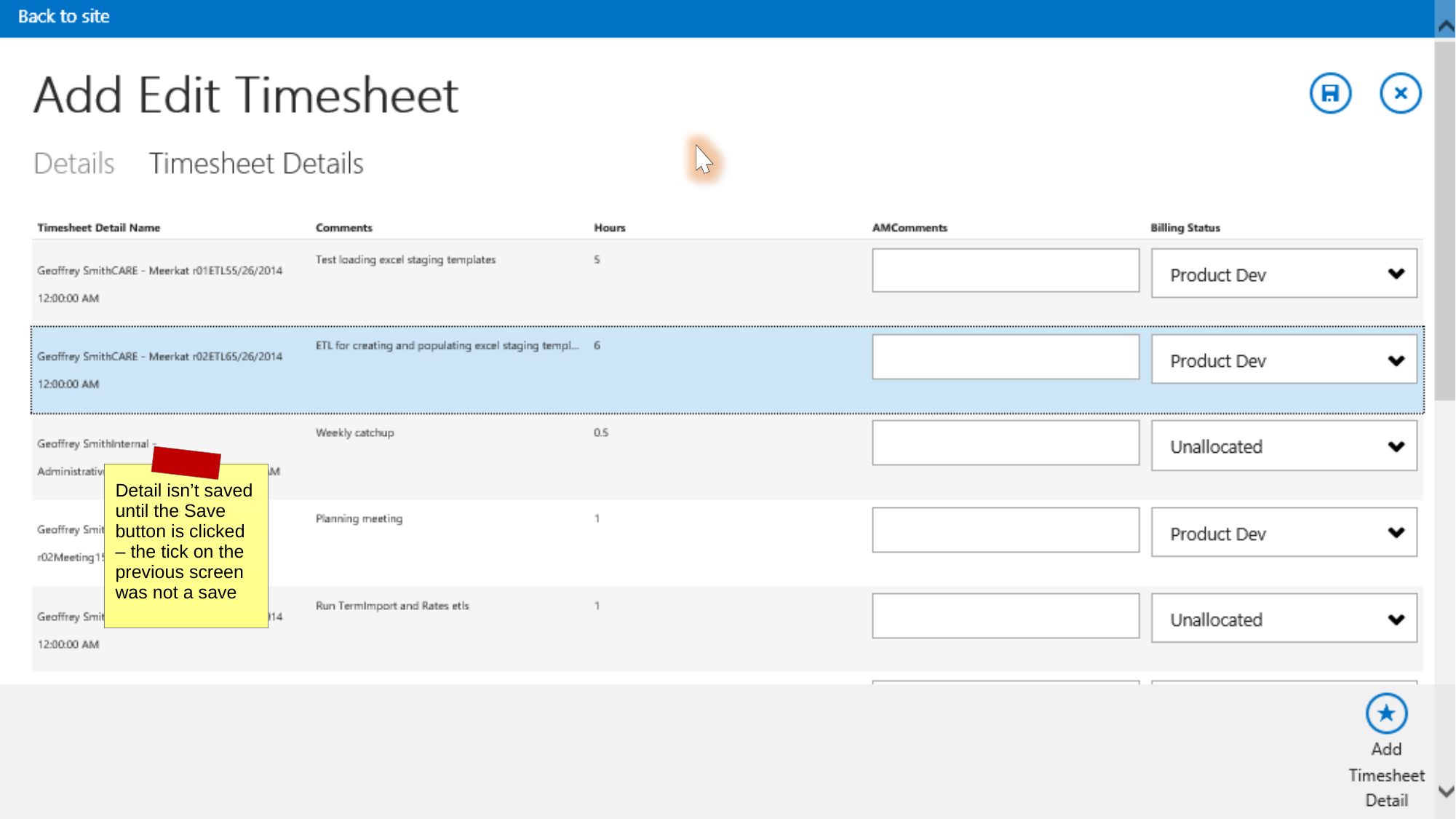

Detail isn’t saved until the Save button is clicked – the tick on the previous screen was not a save